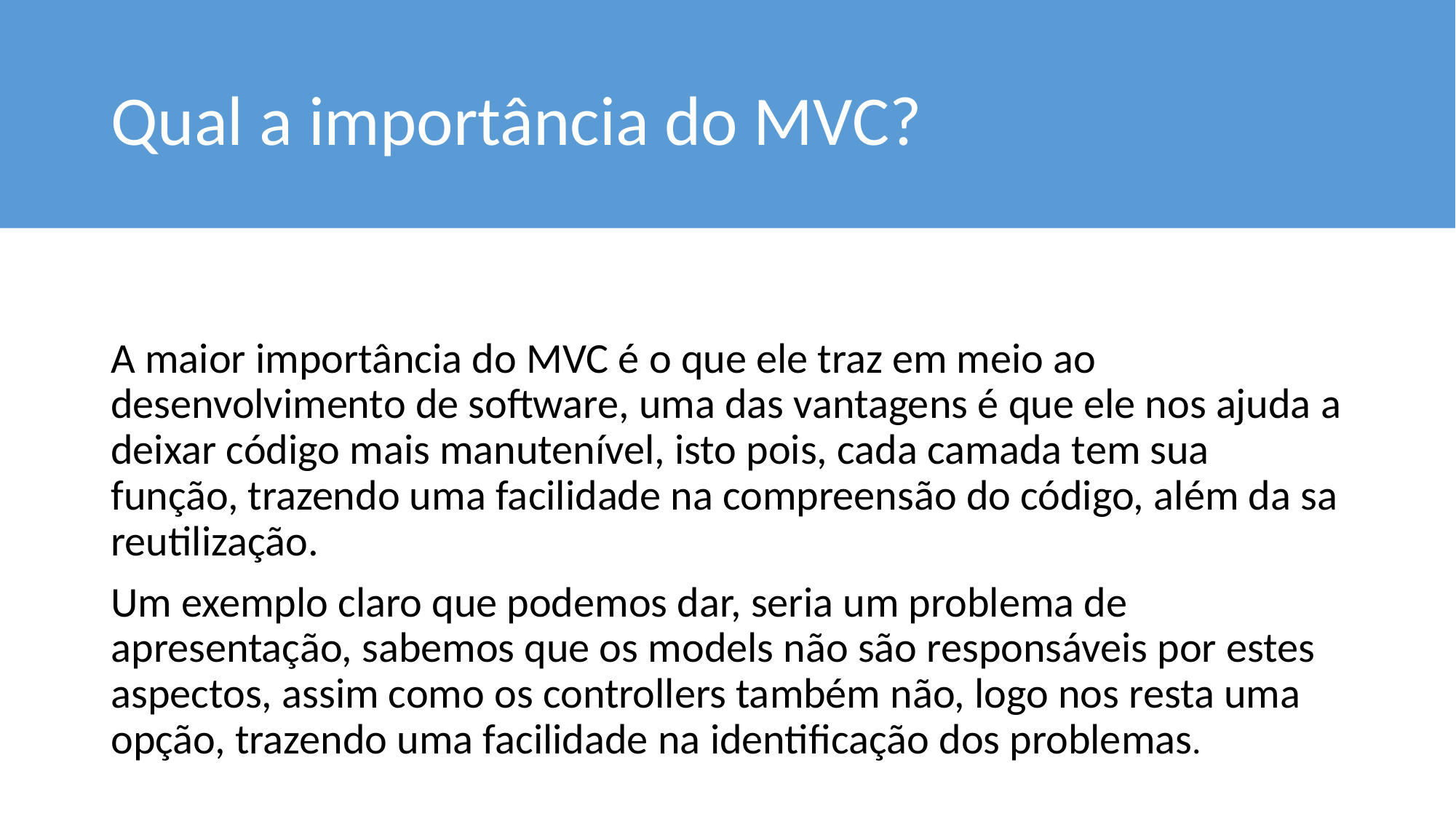

# Qual a importância do MVC?
A maior importância do MVC é o que ele traz em meio ao desenvolvimento de software, uma das vantagens é que ele nos ajuda a deixar código mais manutenível, isto pois, cada camada tem sua função, trazendo uma facilidade na compreensão do código, além da sa reutilização.
Um exemplo claro que podemos dar, seria um problema de apresentação, sabemos que os models não são responsáveis por estes aspectos, assim como os controllers também não, logo nos resta uma opção, trazendo uma facilidade na identificação dos problemas.